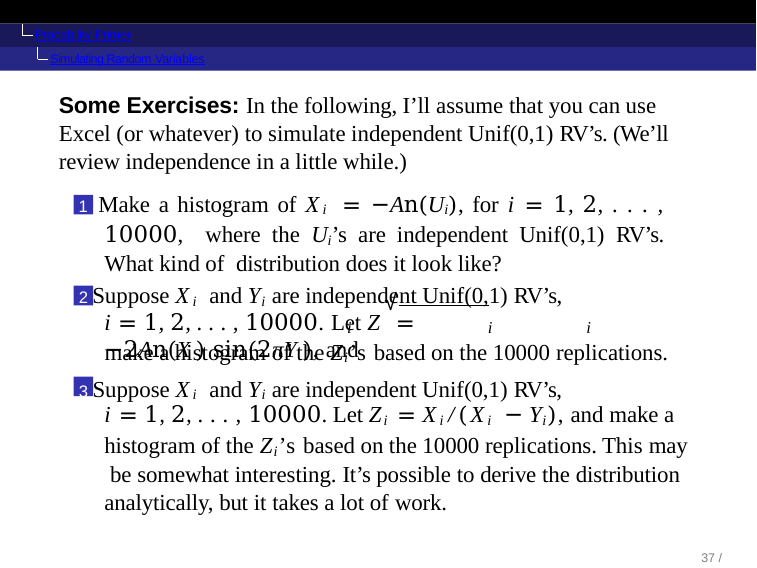

Probability Primer
Simulating Random Variables
Some Exercises: In the following, I’ll assume that you can use  Excel (or whatever) to simulate independent Unif(0,1) RV’s. (We’ll  review independence in a little while.)
1 Make a histogram of Xi = −An(Ui), for i = 1, 2, . . . , 10000,  where the Ui’s are independent Unif(0,1) RV’s. What kind of  distribution does it look like?

2 Suppose Xi and Yi are independent Unif(0,1) RV’s,

√
i = 1, 2, . . . , 10000. Let Z =	−2An(X ) sin(2πY ), and
i	i	i
make a histogram of the Zi’s based on the 10000 replications.
3 Suppose Xi and Yi are independent Unif(0,1) RV’s,

i = 1, 2, . . . , 10000. Let Zi = Xi/(Xi − Yi), and make a  histogram of the Zi’s based on the 10000 replications. This may  be somewhat interesting. It’s possible to derive the distribution  analytically, but it takes a lot of work.
37 / 104